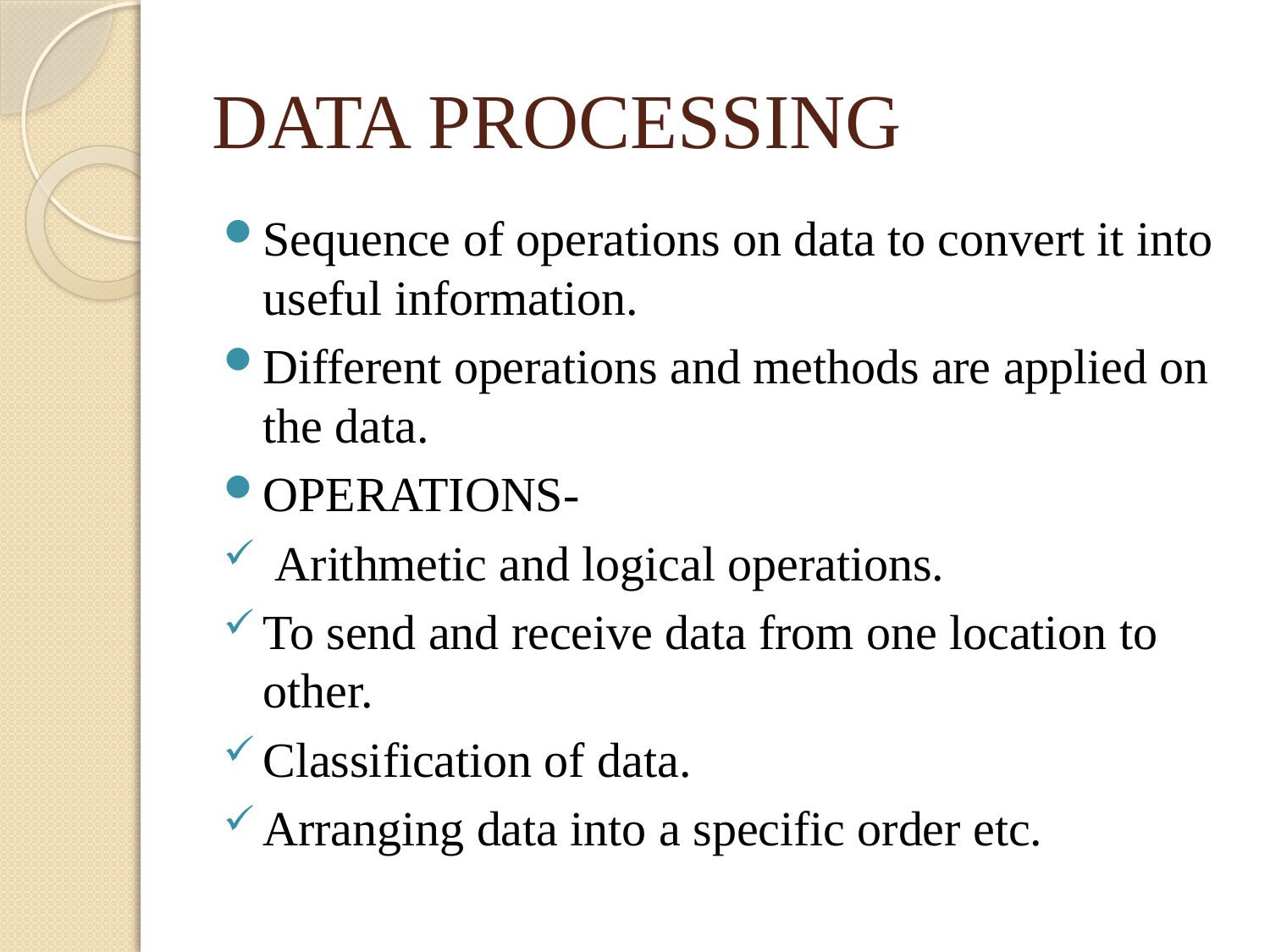

# DATA PROCESSING
Sequence of operations on data to convert it into useful information.
Different operations and methods are applied on the data.
OPERATIONS-
 Arithmetic and logical operations.
To send and receive data from one location to other.
Classification of data.
Arranging data into a specific order etc.